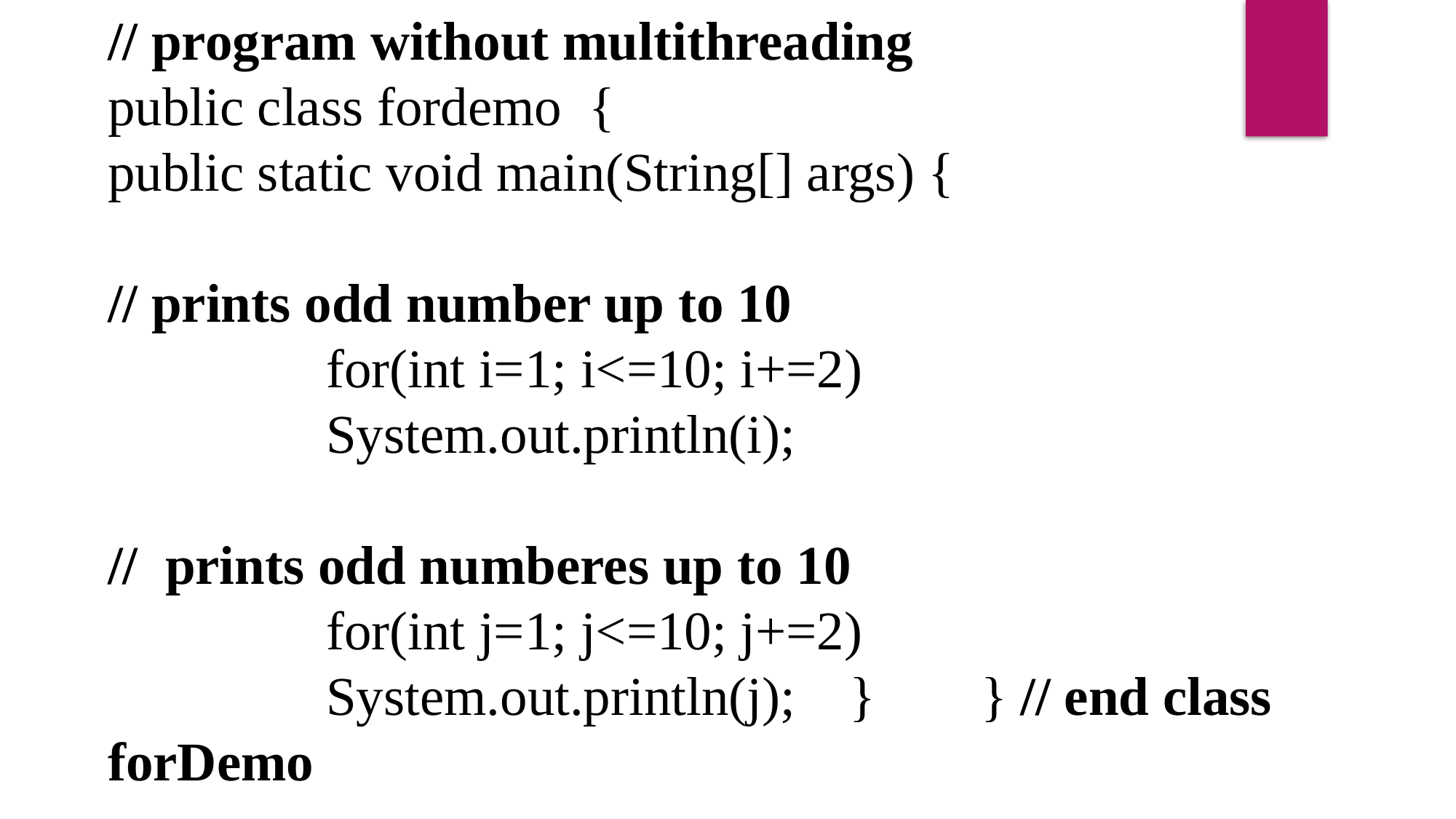

// program without multithreading
public class fordemo  {
public static void main(String[] args) {

// prints odd number up to 10
		for(int i=1; i<=10; i+=2)
		System.out.println(i);

//  prints odd numberes up to 10
		for(int j=1; j<=10; j+=2)
		System.out.println(j);    } 	} // end class forDemo